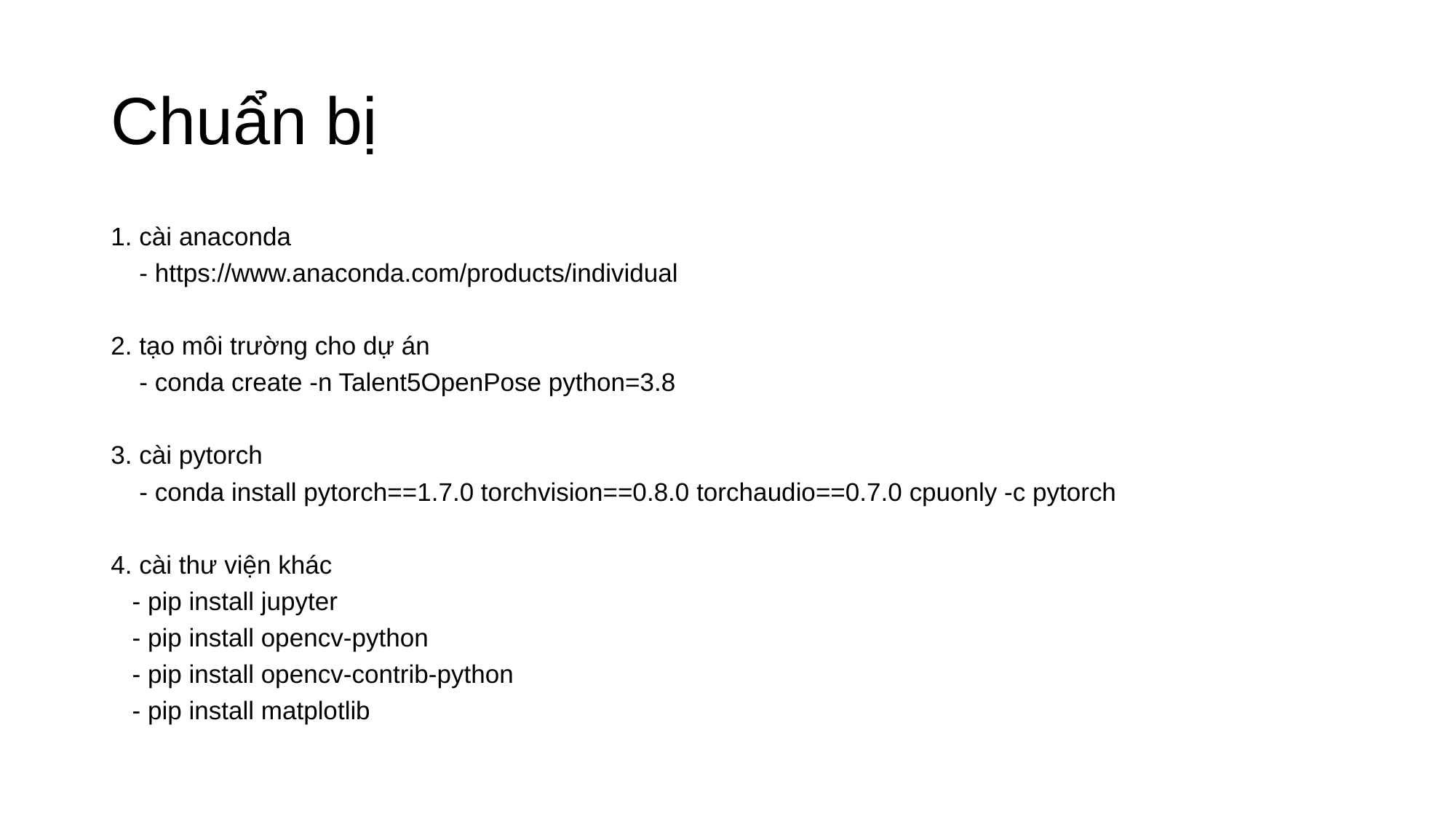

# Chuẩn bị
1. cài anaconda
    - https://www.anaconda.com/products/individual

2. tạo môi trường cho dự án
    - conda create -n Talent5OpenPose python=3.8

3. cài pytorch
    - conda install pytorch==1.7.0 torchvision==0.8.0 torchaudio==0.7.0 cpuonly -c pytorch

4. cài thư viện khác
   - pip install jupyter
   - pip install opencv-python
   - pip install opencv-contrib-python
   - pip install matplotlib